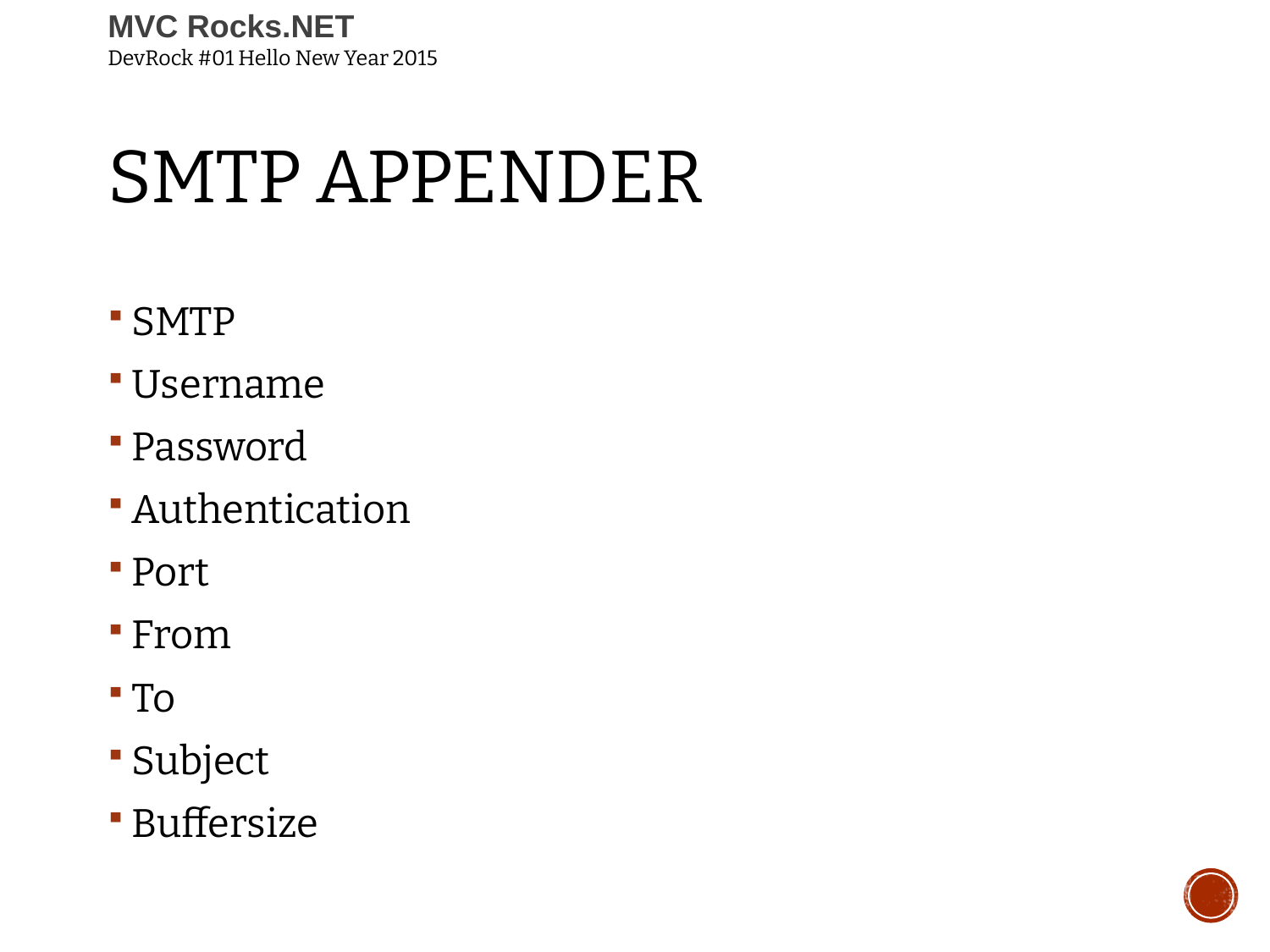

MVC Rocks.NET
DevRock #01 Hello New Year 2015
# SMTP Appender
SMTP
Username
Password
Authentication
Port
From
To
Subject
Buffersize